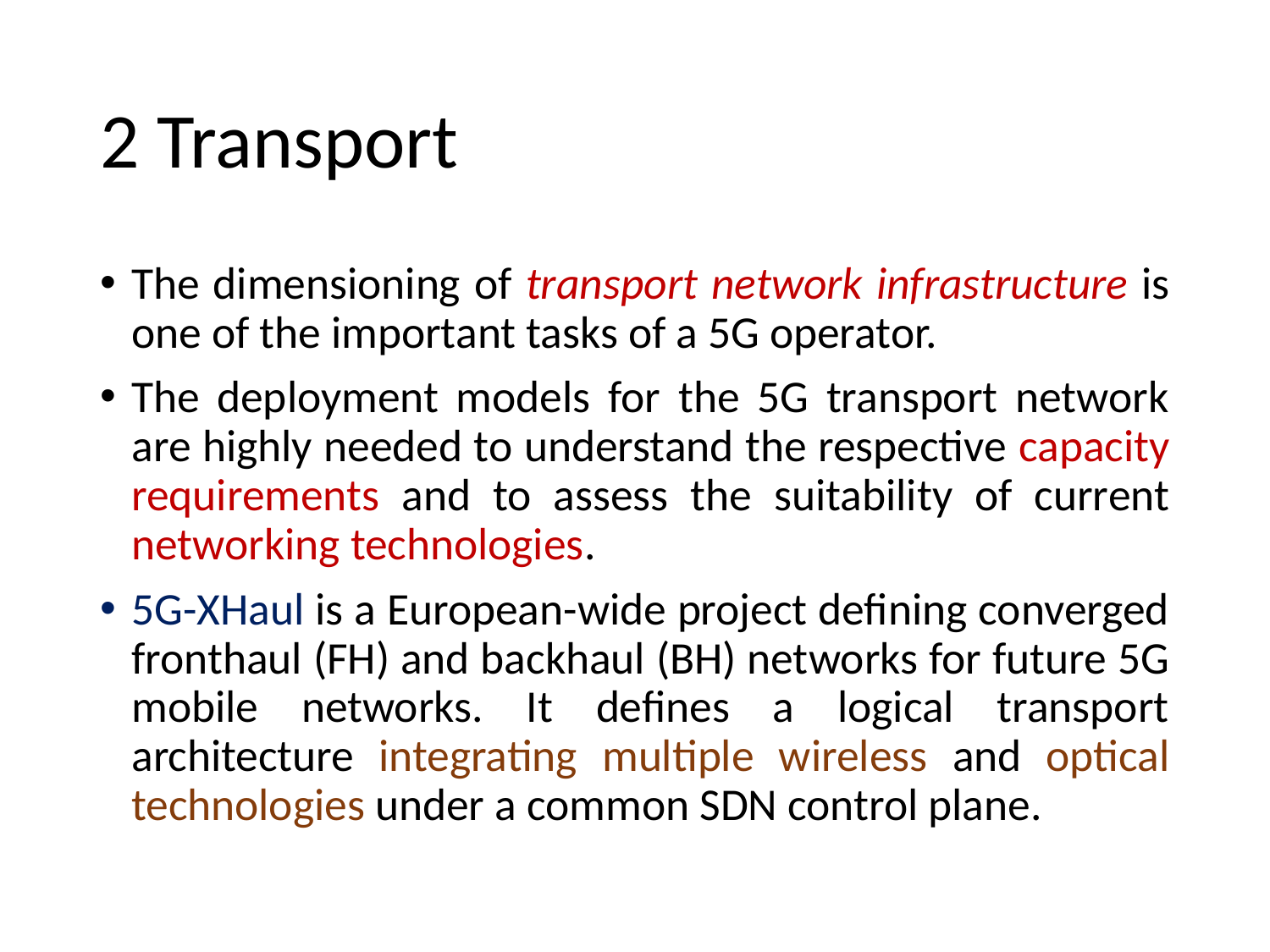

# 2 Transport
The dimensioning of transport network infrastructure is one of the important tasks of a 5G operator.
The deployment models for the 5G transport network are highly needed to understand the respective capacity requirements and to assess the suitability of current networking technologies.
5G-XHaul is a European-wide project defining converged fronthaul (FH) and backhaul (BH) networks for future 5G mobile networks. It defines a logical transport architecture integrating multiple wireless and optical technologies under a common SDN control plane.